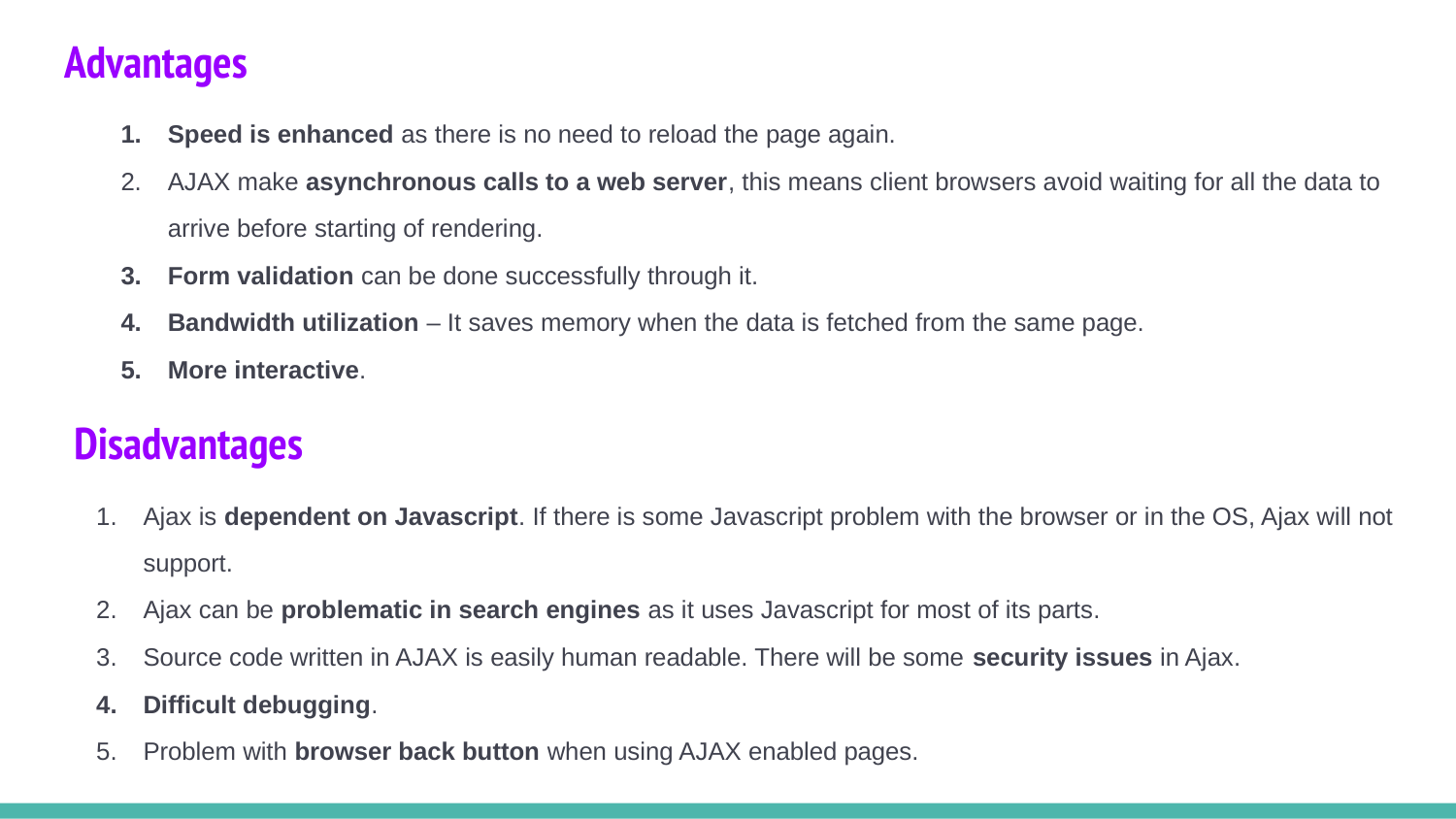

# Advantages
Speed is enhanced as there is no need to reload the page again.
AJAX make asynchronous calls to a web server, this means client browsers avoid waiting for all the data to arrive before starting of rendering.
Form validation can be done successfully through it.
Bandwidth utilization – It saves memory when the data is fetched from the same page.
More interactive.
Disadvantages
Ajax is dependent on Javascript. If there is some Javascript problem with the browser or in the OS, Ajax will not support.
Ajax can be problematic in search engines as it uses Javascript for most of its parts.
Source code written in AJAX is easily human readable. There will be some security issues in Ajax.
Difficult debugging.
Problem with browser back button when using AJAX enabled pages.